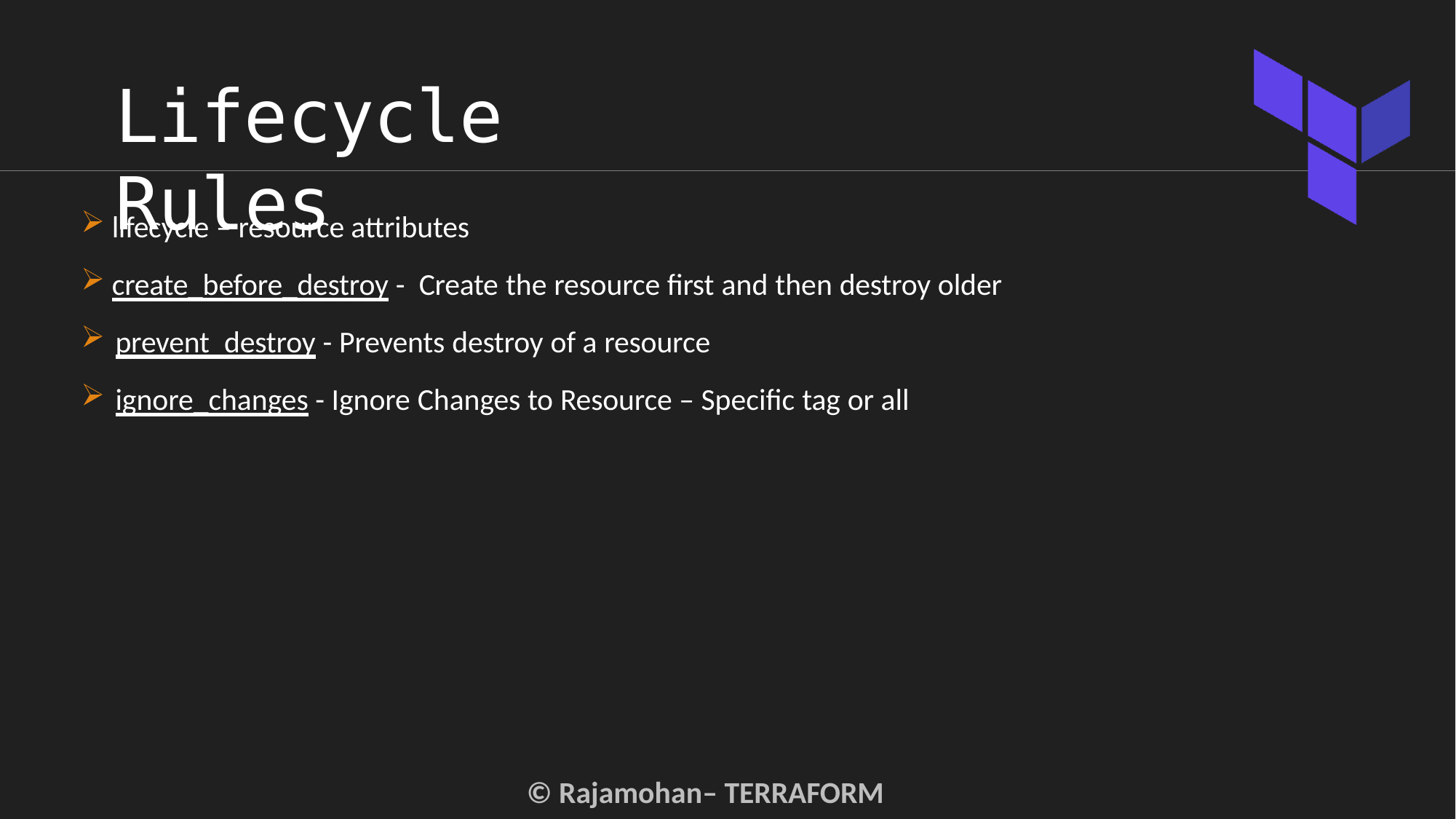

# Lifecycle Rules
lifecycle – resource attributes
create_before_destroy - Create the resource first and then destroy older
prevent_destroy - Prevents destroy of a resource
ignore_changes - Ignore Changes to Resource – Specific tag or all
© Rajamohan– TERRAFORM